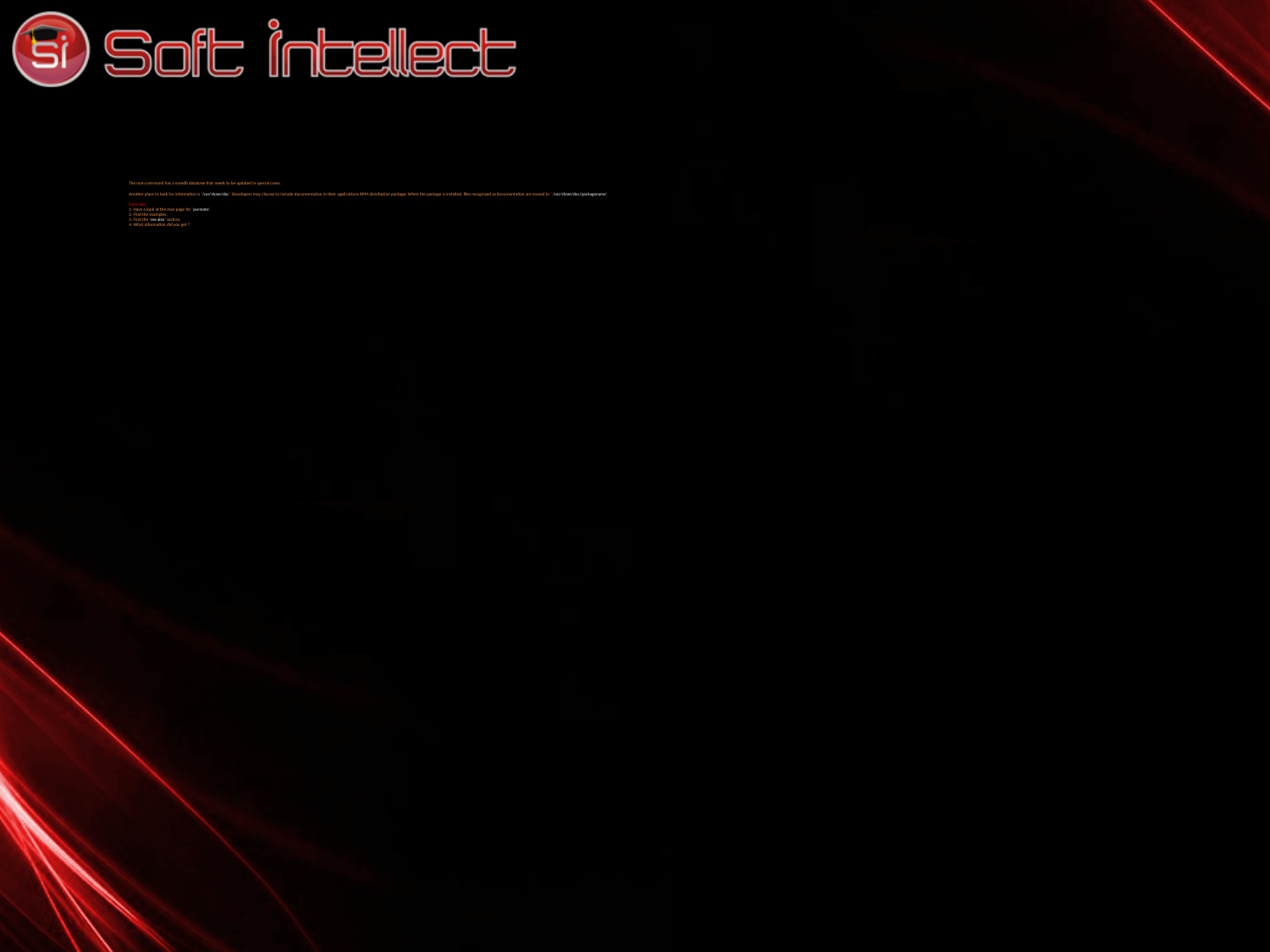

# The man command has a mandb database that needs to be updated in special cases. Another place to look for information is ‘/usr/share/doc’. Developers may choose to include documentation in their applications RPM distribution package. When the package is installed, files recognized as documentation are moved to ‘/usr/share/doc/packagename’. Exercises: 1. Have a look at the man page for ‘pvcreate’. 2. Find the examples. 3. Find the ‘see also’ section. 4. What information did you get ?